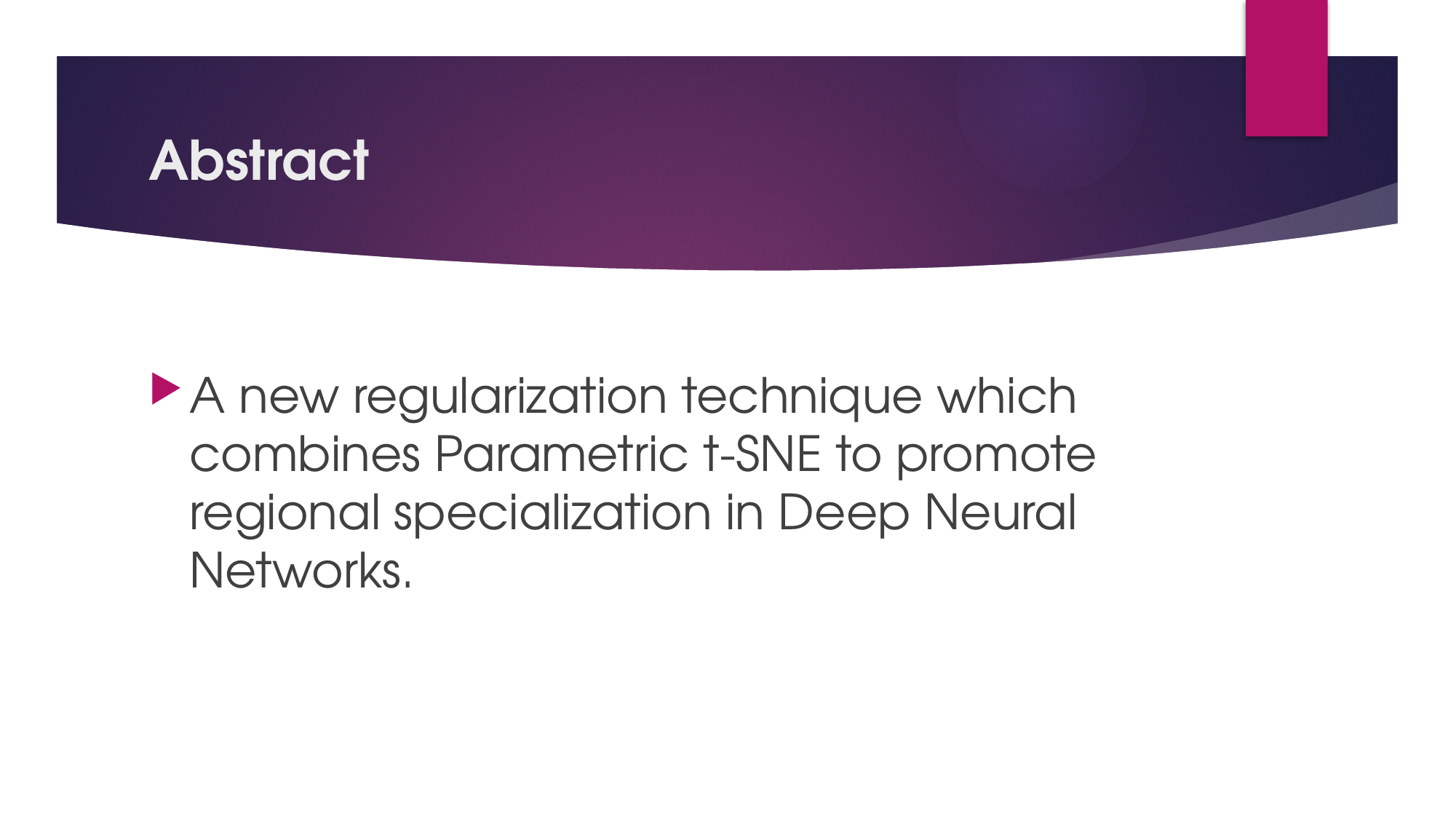

# Abstract

A new regularization technique which combines Parametric t-SNE to promote regional specialization in Deep Neural Networks.